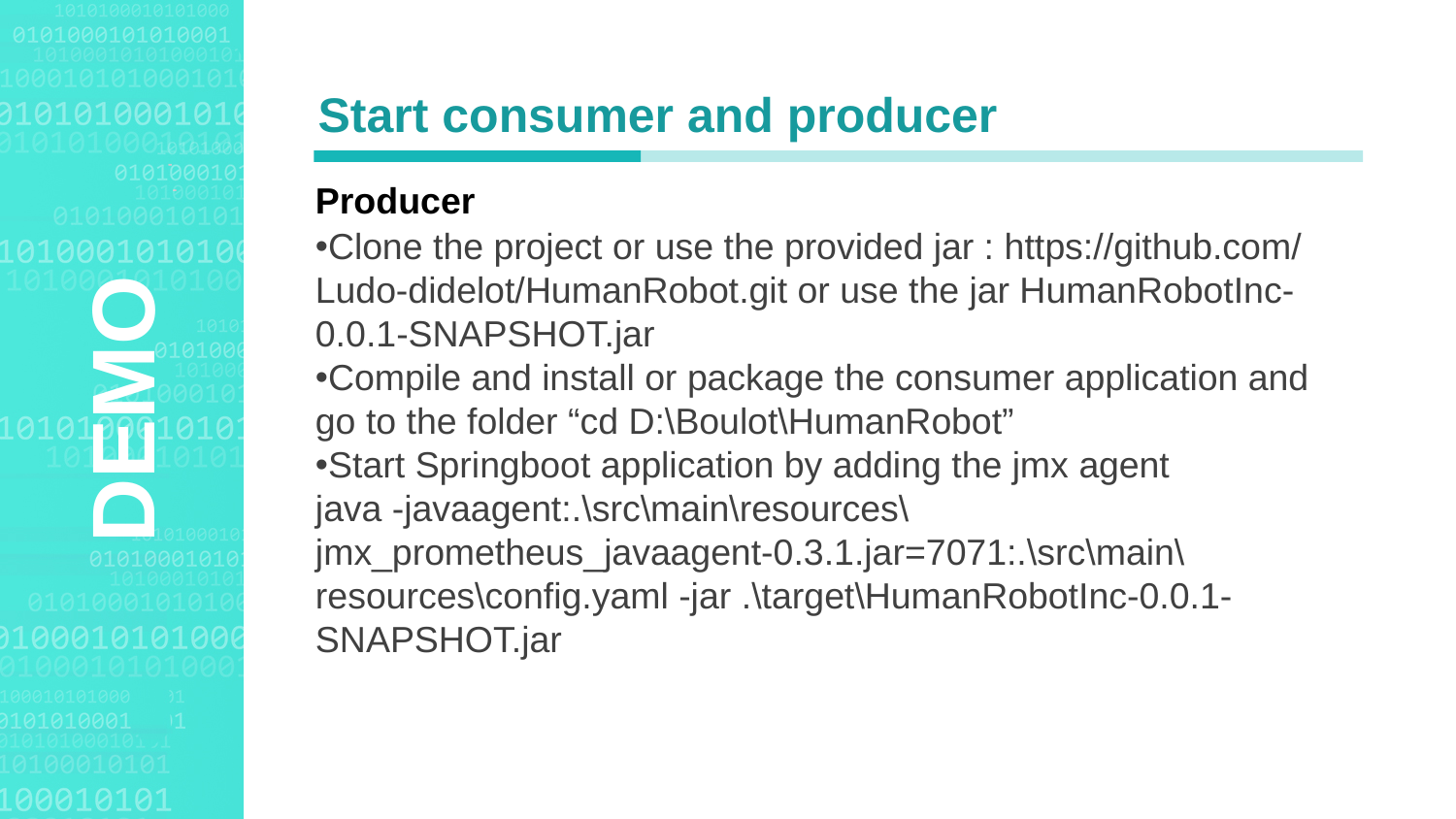

Agenda Style
Start consumer and producer

Producer
Clone the project or use the provided jar : https://github.com/Ludo-didelot/HumanRobot.git or use the jar HumanRobotInc-0.0.1-SNAPSHOT.jar
Compile and install or package the consumer application and go to the folder “cd D:\Boulot\HumanRobot”
Start Springboot application by adding the jmx agent
java -javaagent:.\src\main\resources\jmx_prometheus_javaagent-0.3.1.jar=7071:.\src\main\resources\config.yaml -jar .\target\HumanRobotInc-0.0.1-SNAPSHOT.jar

DEMO